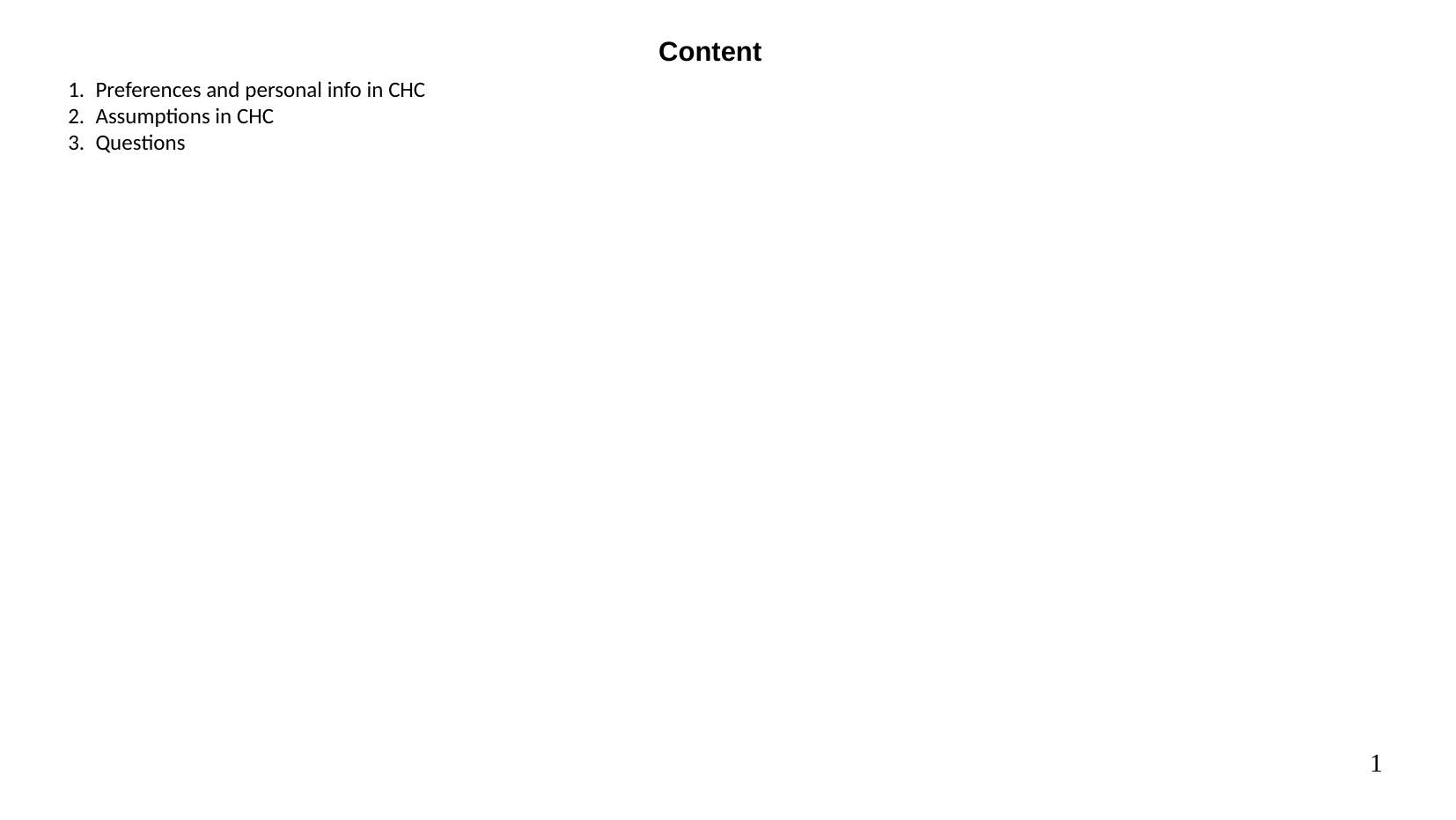

Content
Preferences and personal info in CHC
Assumptions in CHC
Questions
1